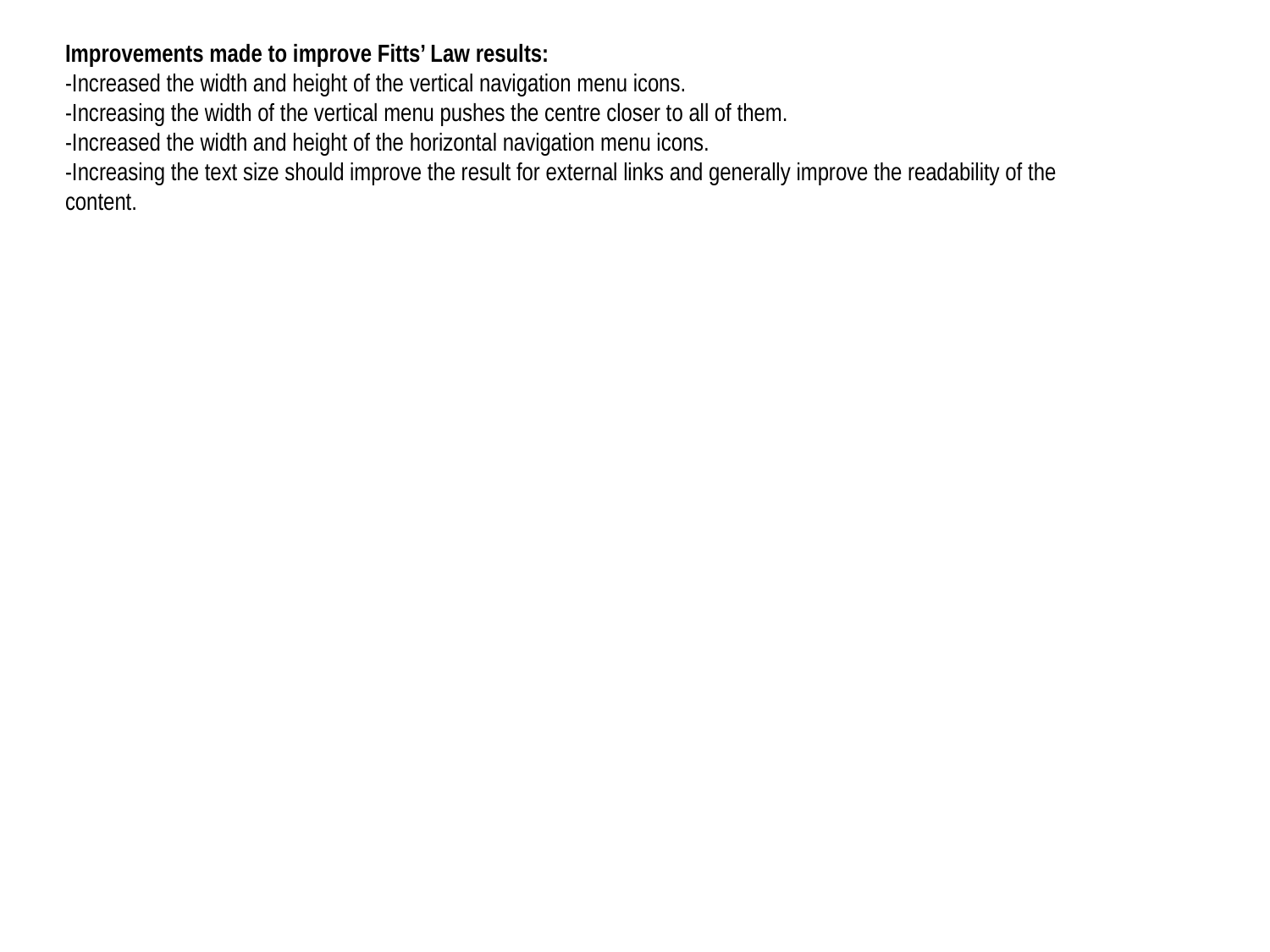

Improvements made to improve Fitts’ Law results:
-Increased the width and height of the vertical navigation menu icons.
-Increasing the width of the vertical menu pushes the centre closer to all of them.
-Increased the width and height of the horizontal navigation menu icons.
-Increasing the text size should improve the result for external links and generally improve the readability of the content.